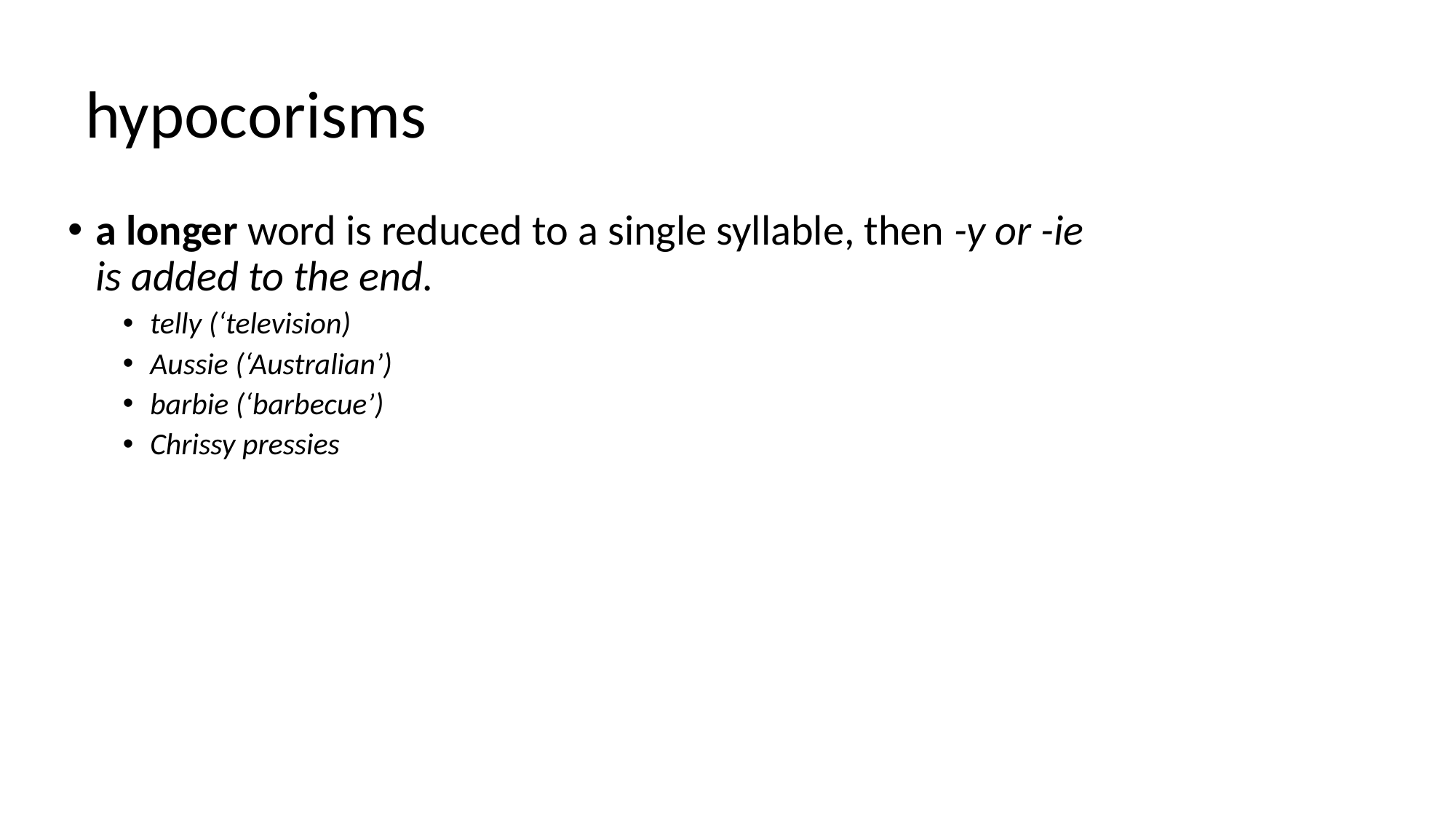

hypocorisms
a longer word is reduced to a single syllable, then -y or -ie is added to the end.
telly (‘television)
Aussie (‘Australian’)
barbie (‘barbecue’)
Chrissy pressies